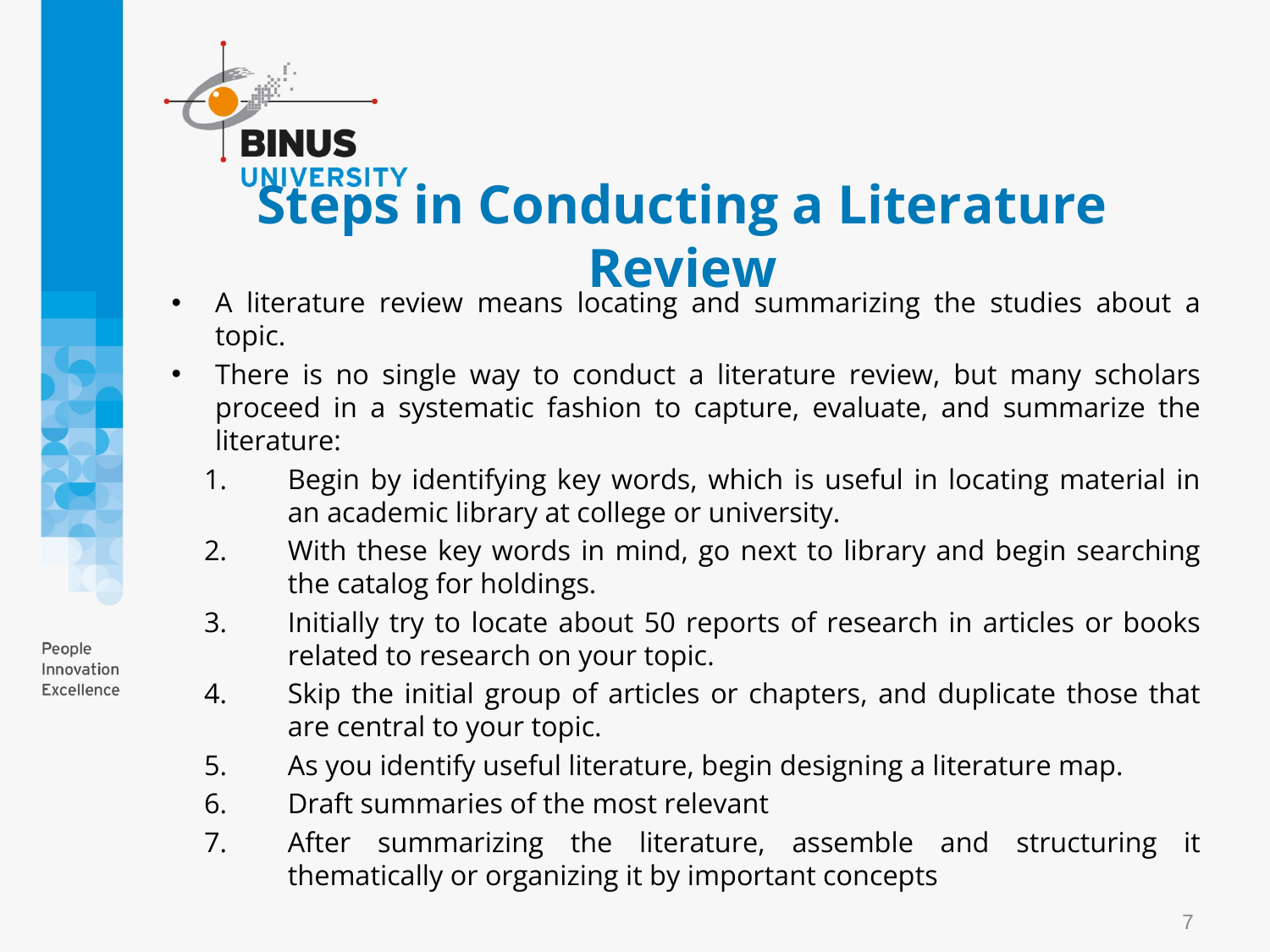

# Steps in Conducting a Literature Review
A literature review means locating and summarizing the studies about a topic.
There is no single way to conduct a literature review, but many scholars proceed in a systematic fashion to capture, evaluate, and summarize the literature:
Begin by identifying key words, which is useful in locating material in an academic library at college or university.
With these key words in mind, go next to library and begin searching the catalog for holdings.
Initially try to locate about 50 reports of research in articles or books related to research on your topic.
Skip the initial group of articles or chapters, and duplicate those that are central to your topic.
As you identify useful literature, begin designing a literature map.
Draft summaries of the most relevant
After summarizing the literature, assemble and structuring it thematically or organizing it by important concepts

7